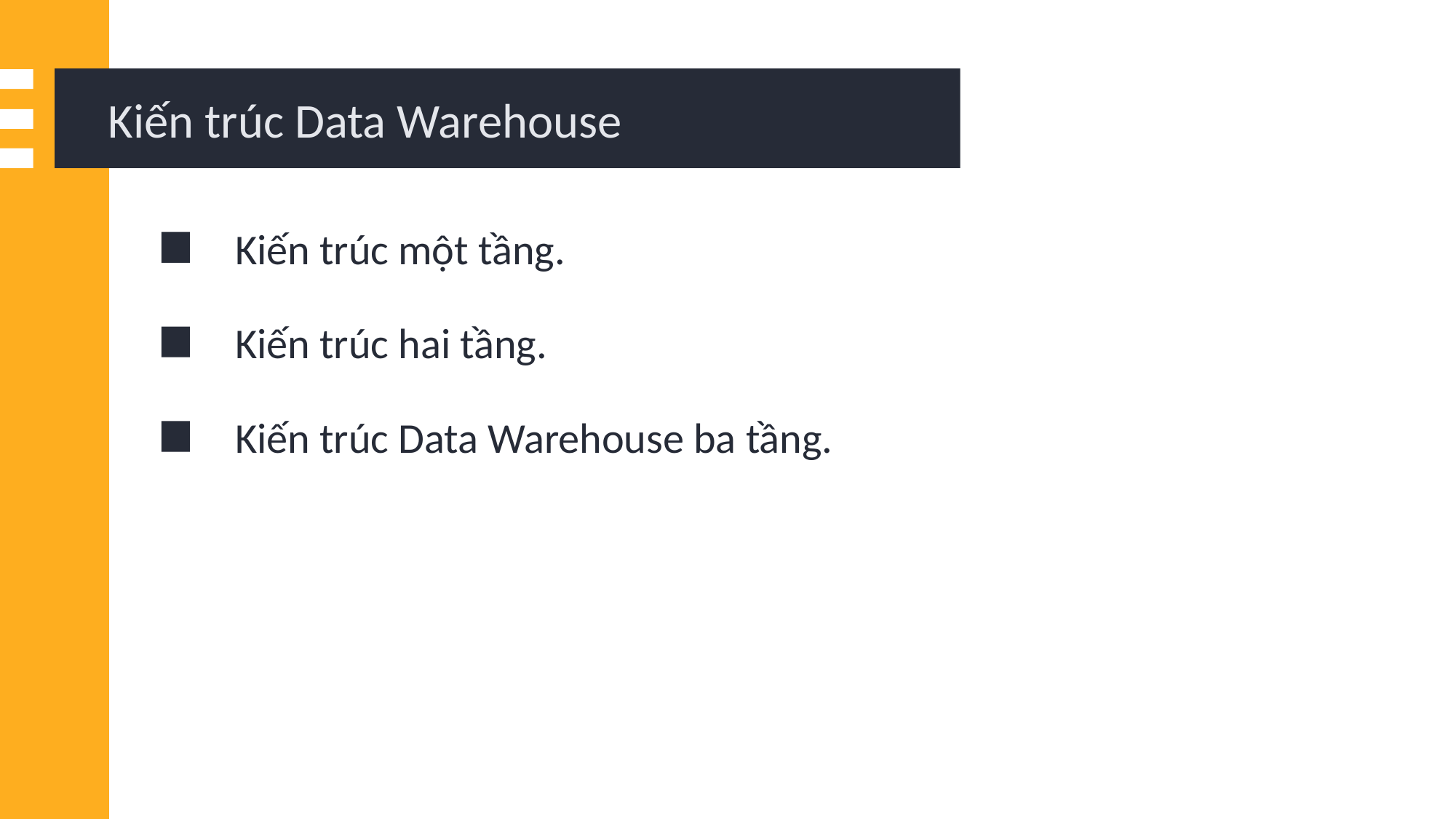

Kiến trúc Data Warehouse

Kiến trúc một tầng.

Kiến trúc hai tầng.

Kiến trúc Data Warehouse ba tầng.